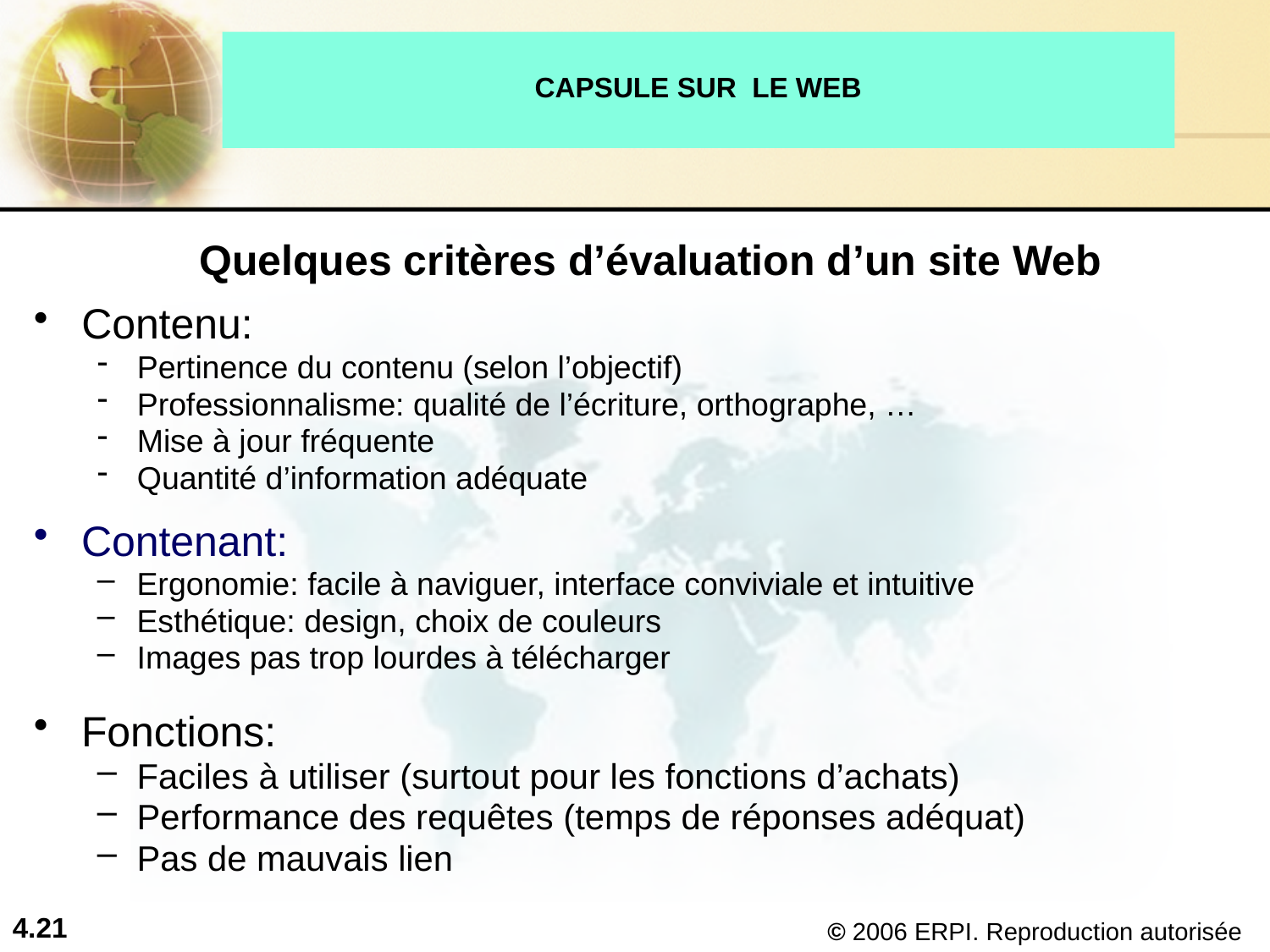

# CAPSULE SUR  LE WEB
Quelques critères d’évaluation d’un site Web

Contenu:
Pertinence du contenu (selon l’objectif)
Professionnalisme: qualité de l’écriture, orthographe, …
Mise à jour fréquente
Quantité d’information adéquate
Contenant:
Ergonomie: facile à naviguer, interface conviviale et intuitive
Esthétique: design, choix de couleurs
Images pas trop lourdes à télécharger
Fonctions:
Faciles à utiliser (surtout pour les fonctions d’achats)
Performance des requêtes (temps de réponses adéquat)
Pas de mauvais lien